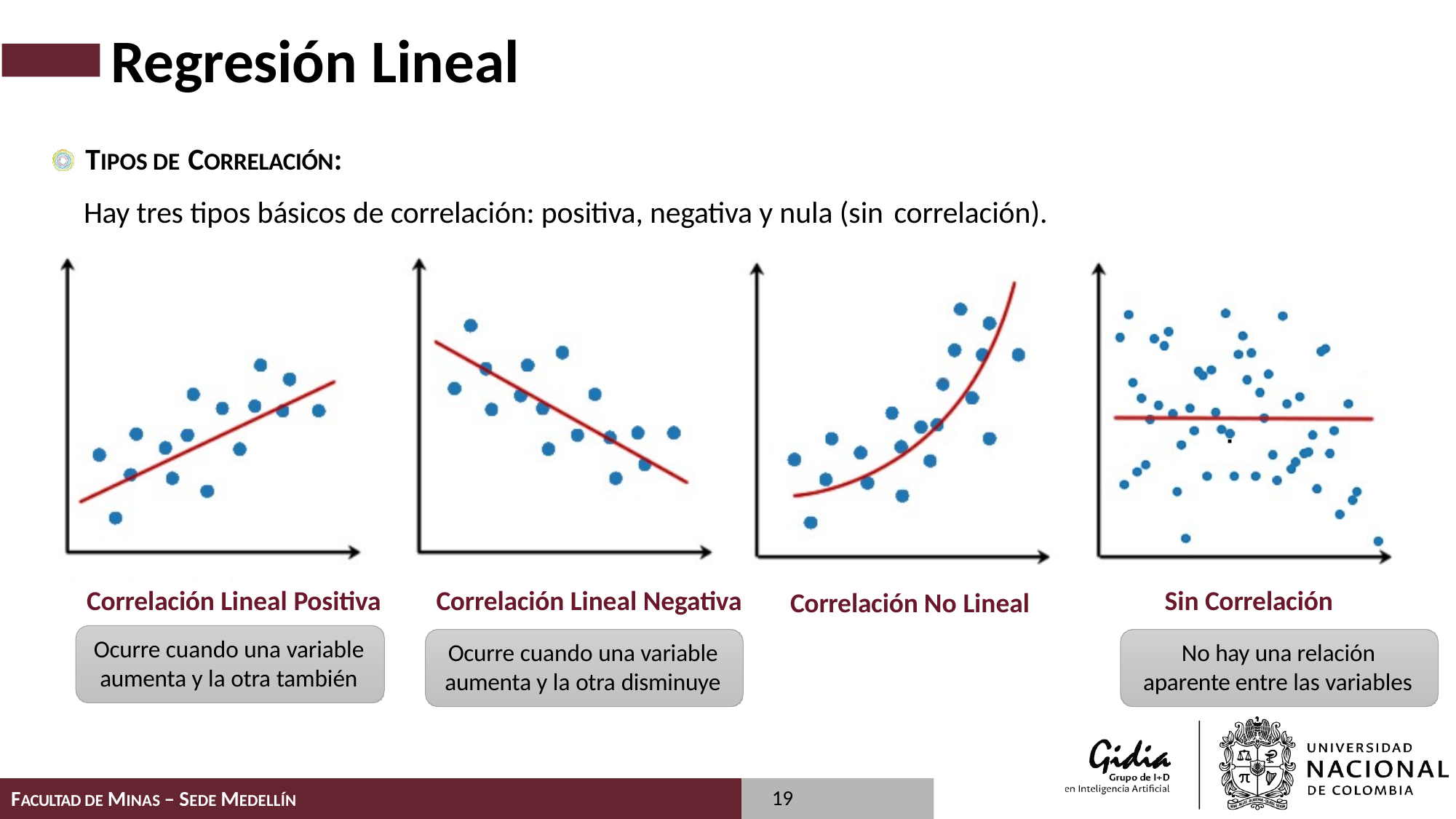

# Regresión Lineal
TIPOS DE CORRELACIÓN:
Hay tres tipos básicos de correlación: positiva, negativa y nula (sin correlación).

Correlación Lineal Positiva
Correlación Lineal Negativa
Sin Correlación
Correlación No Lineal

Ocurre cuando una variable
aumenta y la otra también
Ocurre cuando una variable  aumenta y la otra disminuye
No hay una relación  aparente entre las variables
19
FACULTAD DE MINAS – SEDE MEDELLÍN